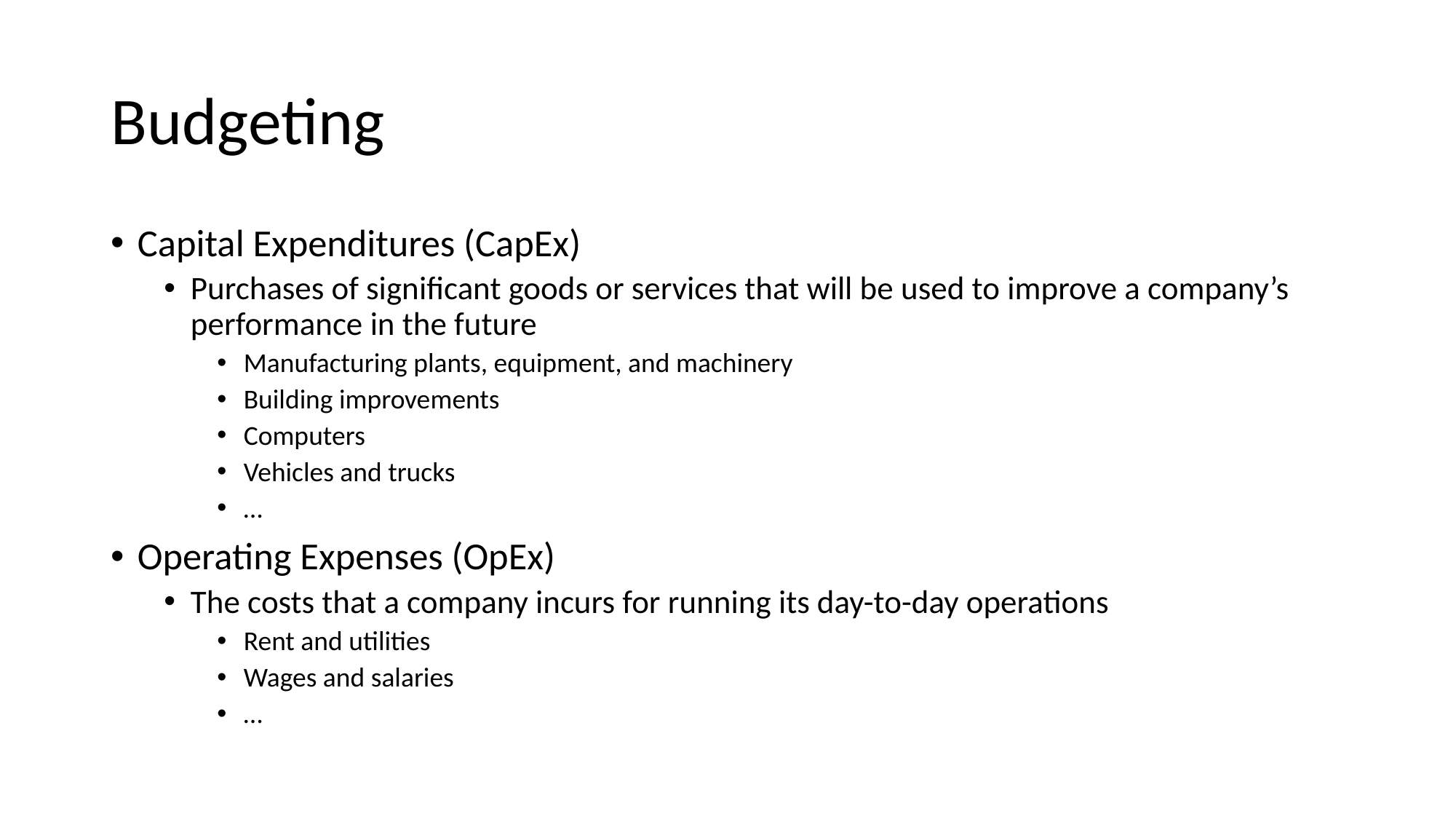

# Budgeting
Capital Expenditures (CapEx)
Purchases of significant goods or services that will be used to improve a company’s performance in the future
Manufacturing plants, equipment, and machinery
Building improvements
Computers
Vehicles and trucks
…
Operating Expenses (OpEx)
The costs that a company incurs for running its day-to-day operations
Rent and utilities
Wages and salaries
…